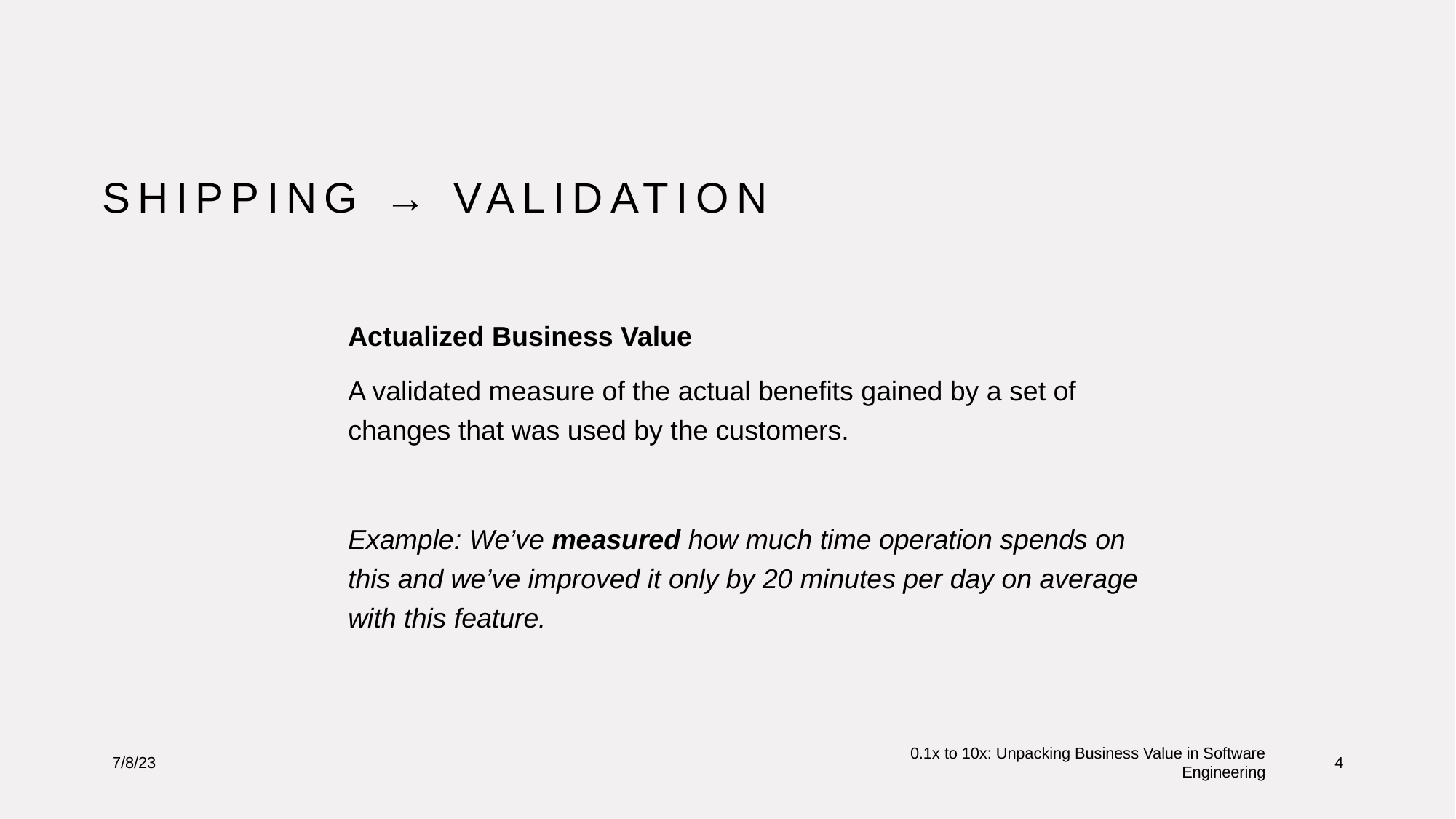

# Shipping → Validation
Actualized Business Value
A validated measure of the actual benefits gained by a set of changes that was used by the customers.

Example: We’ve measured how much time operation spends on this and we’ve improved it only by 20 minutes per day on average with this feature.
7/8/23
0.1x to 10x: Unpacking Business Value in Software Engineering
4